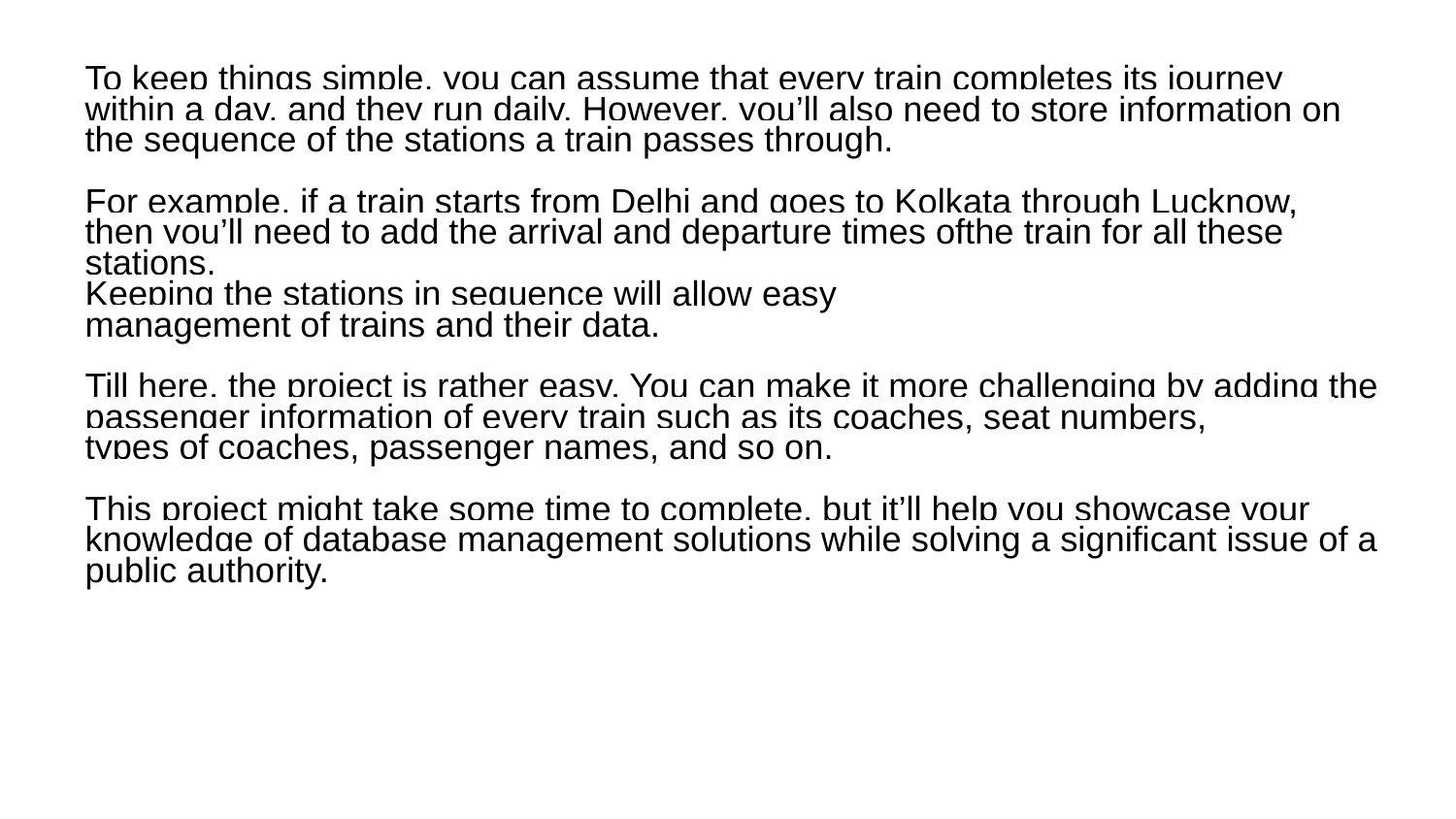

To keep things simple, you can assume that every train completes its journey within a day, and they run daily. However, you’ll also need to store information on the sequence of the stations a train passes through.

For example, if a train starts from Delhi and goes to Kolkata through Lucknow,
then you’ll need to add the arrival and departure times ofthe train for all these stations.
Keeping the stations in sequence will allow easy
management of trains and their data.

Till here, the project is rather easy. You can make it more challenging by adding the
passenger information of every train such as its coaches, seat numbers,              types of coaches, passenger names, and so on.

This project might take some time to complete, but it’ll help you showcase your knowledge of database management solutions while solving a significant issue of a public authority.